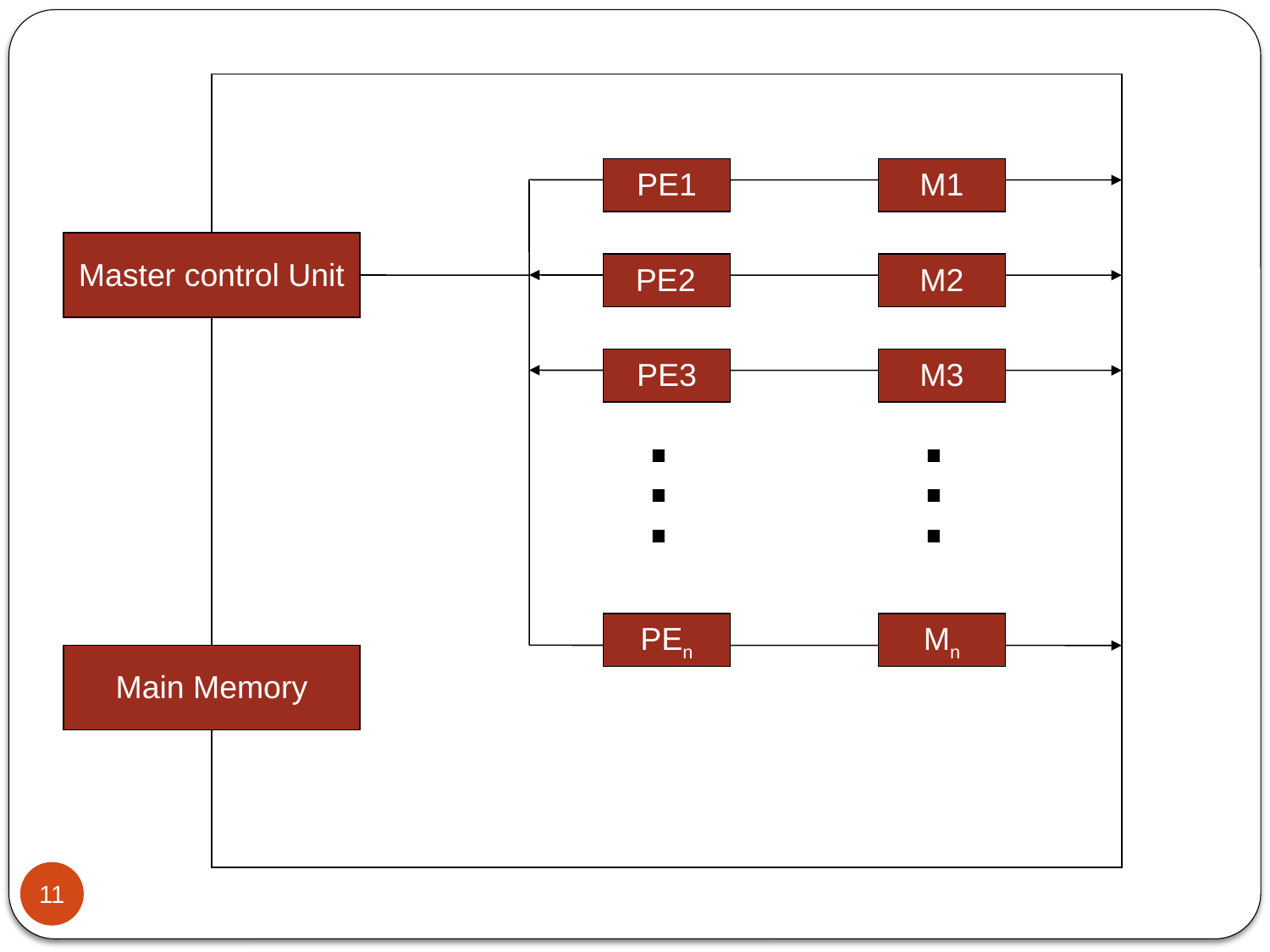

PE1
M1

Master control Unit
PE2
M2

PE3
M3

.  .  .
.  .  .
PEn
Mn
Main Memory

11